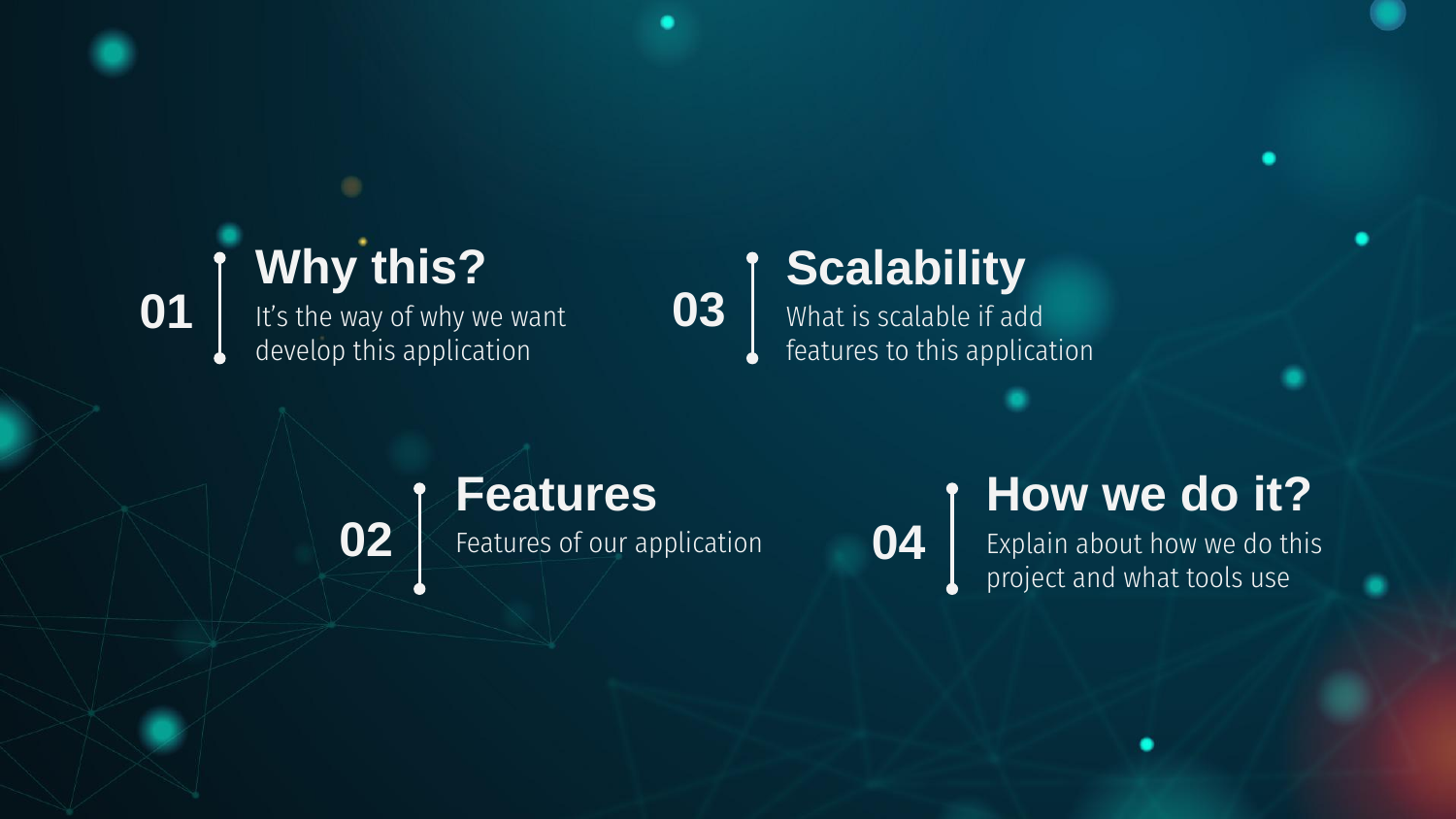

# Why this?
Scalability
03
01
It’s the way of why we want develop this application
What is scalable if add features to this application
Features
How we do it?
02
04
Features of our application
Explain about how we do this project and what tools use